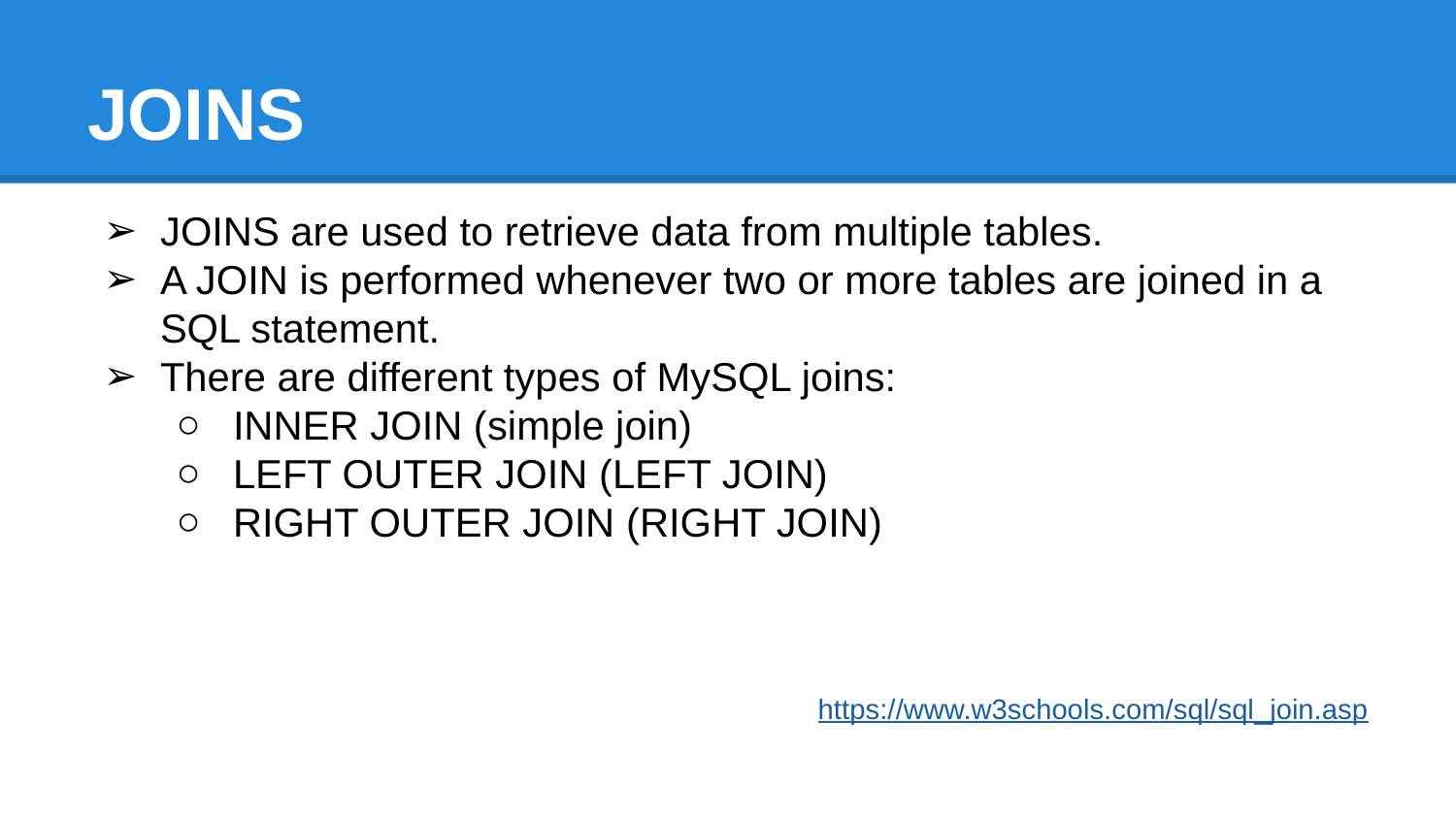

# JOINS
JOINS are used to retrieve data from multiple tables.
A JOIN is performed whenever two or more tables are joined in a SQL statement.
There are different types of MySQL joins:
INNER JOIN (simple join)
LEFT OUTER JOIN (LEFT JOIN)
RIGHT OUTER JOIN (RIGHT JOIN)

https://www.w3schools.com/sql/sql_join.asp